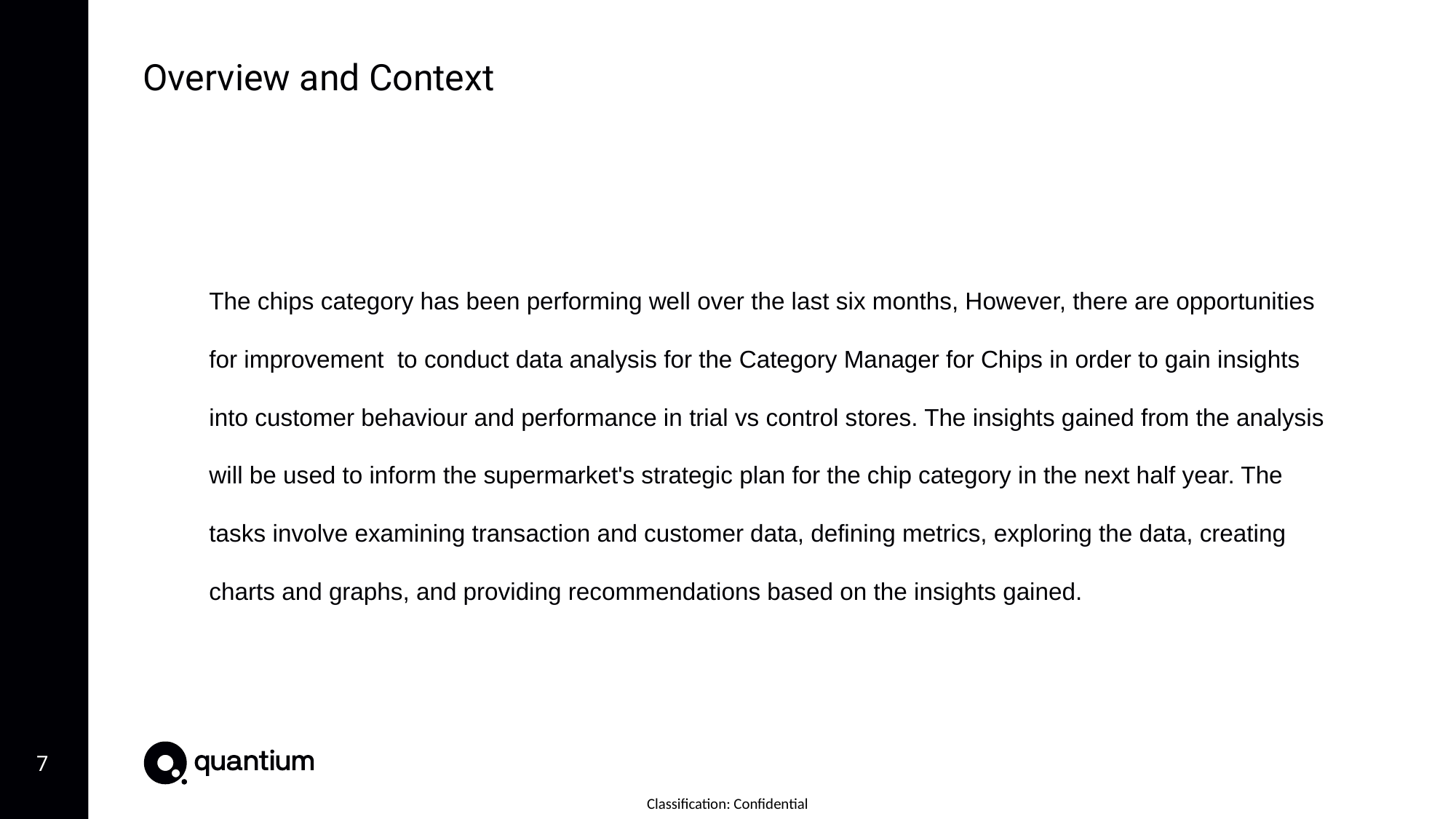

Overview and Context
The chips category has been performing well over the last six months, However, there are opportunities for improvement  to conduct data analysis for the Category Manager for Chips in order to gain insights into customer behaviour and performance in trial vs control stores. The insights gained from the analysis will be used to inform the supermarket's strategic plan for the chip category in the next half year. The tasks involve examining transaction and customer data, defining metrics, exploring the data, creating charts and graphs, and providing recommendations based on the insights gained.